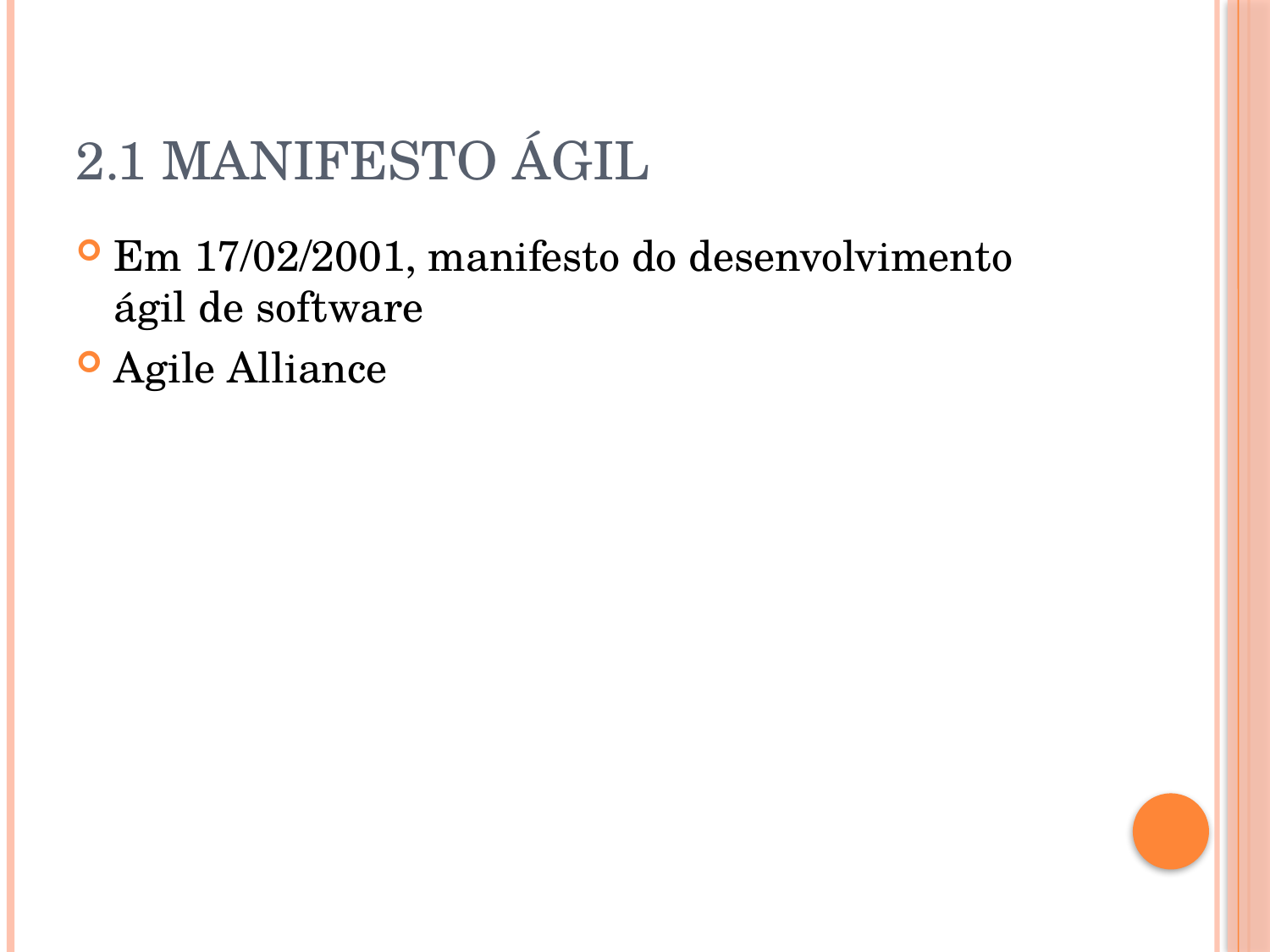

# 2.1 Manifesto Ágil
Em 17/02/2001, manifesto do desenvolvimento ágil de software
Agile Alliance